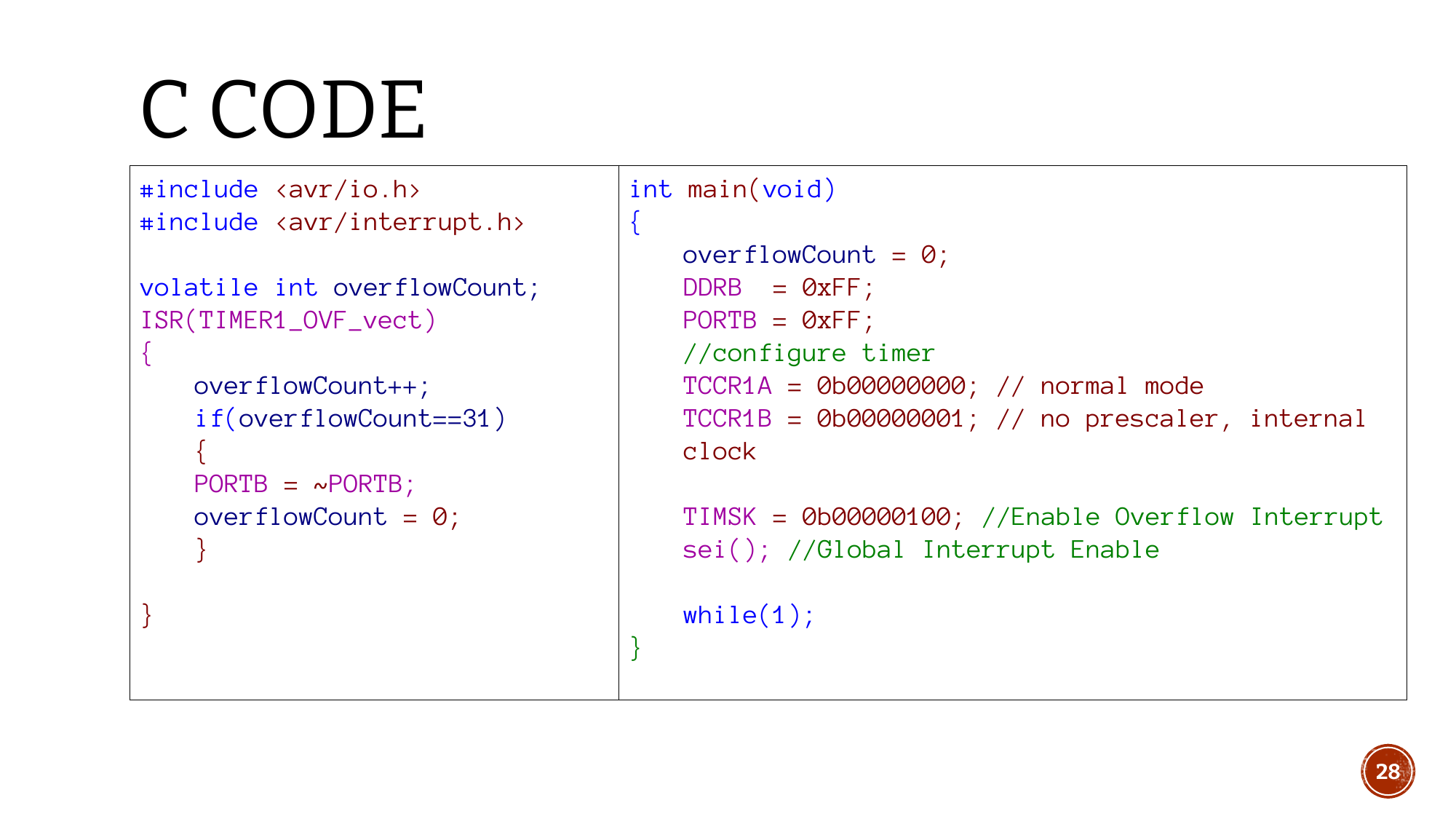

# C Code
#include <avr/io.h>
#include <avr/interrupt.h>

volatile int overflowCount;
ISR(TIMER1_OVF_vect)
{
overflowCount++;
if(overflowCount==31)
{
PORTB = ~PORTB;
overflowCount = 0;
}

}

int main(void)
{
overflowCount = 0;
DDRB  = 0xFF;
PORTB = 0xFF;
//configure timer
TCCR1A = 0b00000000; // normal mode
TCCR1B = 0b00000001; // no prescaler, internal clock

TIMSK = 0b00000100; //Enable Overflow Interrupt
sei(); //Global Interrupt Enable

while(1);
}

28